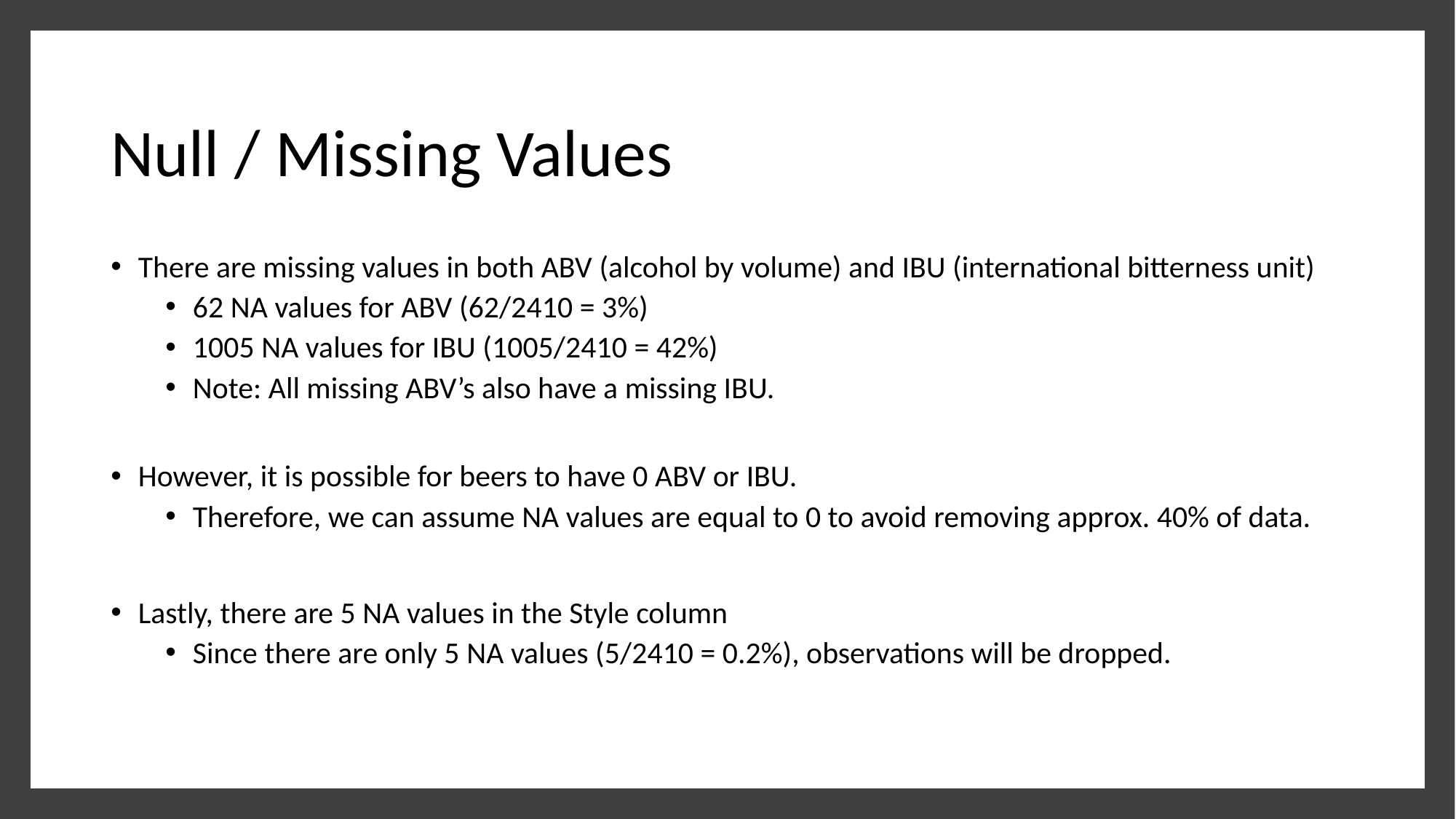

# Null / Missing Values
There are missing values in both ABV (alcohol by volume) and IBU (international bitterness unit)
62 NA values for ABV (62/2410 = 3%)
1005 NA values for IBU (1005/2410 = 42%)
Note: All missing ABV’s also have a missing IBU.

However, it is possible for beers to have 0 ABV or IBU.
Therefore, we can assume NA values are equal to 0 to avoid removing approx. 40% of data.

Lastly, there are 5 NA values in the Style column
Since there are only 5 NA values (5/2410 = 0.2%), observations will be dropped.